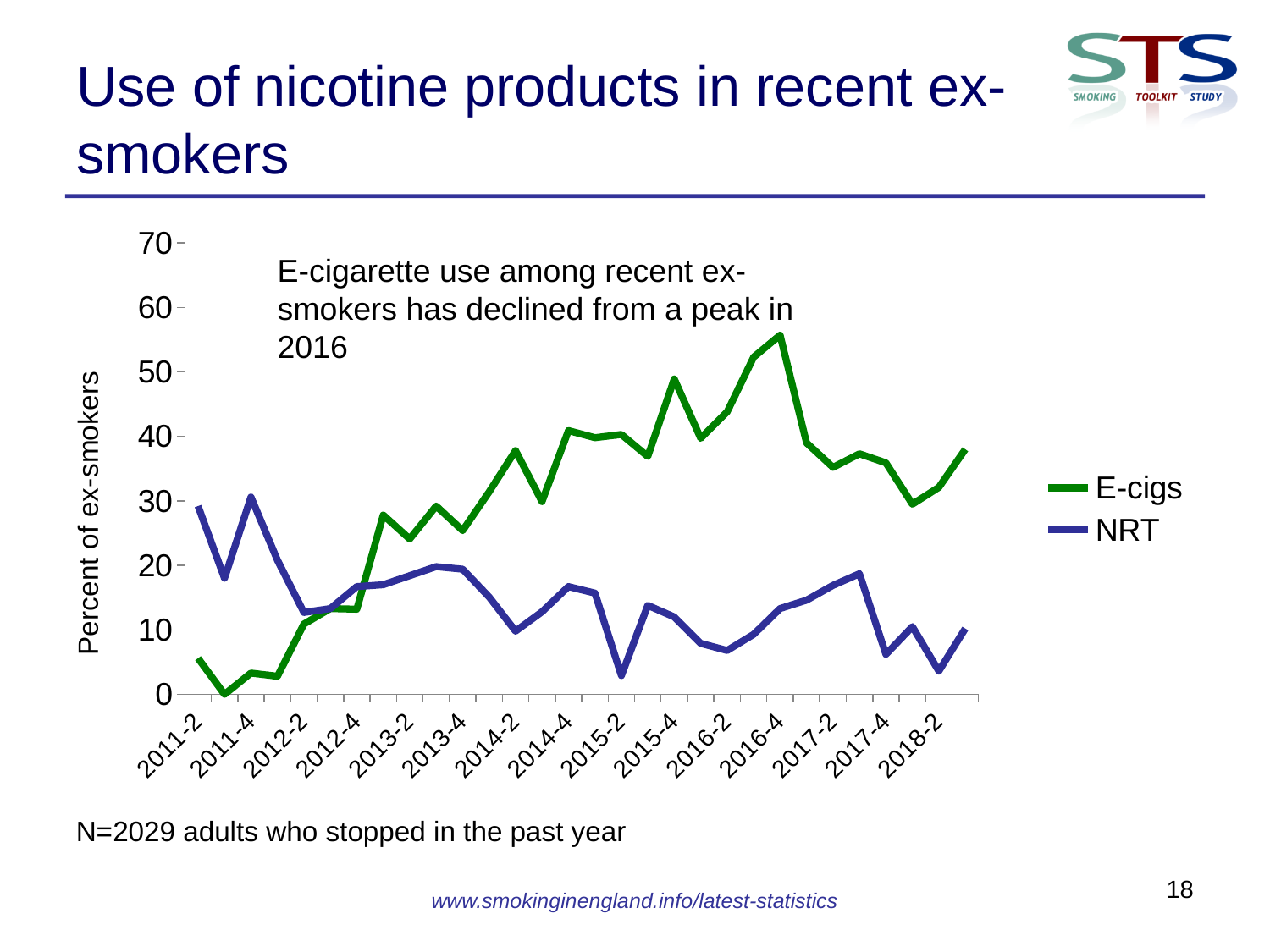

# Use of nicotine products in recent ex-smokers

### Chart

| Category | E-cigs | NRT |
|---|---|---|
| 2011-2 | 5.6 | 29.2 |
| 2011-3 | 0.0 | 18.0 |
| 2011-4 | 3.3 | 30.6 |
| 2012-1 | 2.8 | 20.8 |
| 2012-2 | 10.9 | 12.7 |
| 2012-3 | 13.3 | 13.3 |
| 2012-4 | 13.2 | 16.7 |
| 2013-1 | 27.8 | 17.0 |
| 2013-2 | 24.1 | 18.4 |
| 2013-3 | 29.2 | 19.8 |
| 2013-4 | 25.4 | 19.4 |
| 2014-1 | 31.4 | 15.1 |
| 2014-2 | 37.8 | 9.8 |
| 2014-3 | 29.9 | 12.8 |
| 2014-4 | 40.9 | 16.7 |
| 2015-1 | 39.8 | 15.7 |
| 2015-2 | 40.3 | 2.9 |
| 2015-3 | 36.9 | 13.8 |
| 2015-4 | 48.9 | 12.0 |
| 2016-1 | 39.7 | 7.9 |
| 2016-2 | 43.8 | 6.8 |
| 2016-3 | 52.3 | 9.3 |
| 2016-4 | 55.7 | 13.3 |
| 2017-1 | 39.0 | 14.6 |
| 2017-2 | 35.2 | 16.9 |
| 2017-3 | 37.3 | 18.7 |
| 2017-4 | 35.9 | 6.2 |
| 2018-1 | 29.5 | 10.5 |
| 2018-2 | 32.1 | 3.6 |
| 2018-3 | 38.0 | 10.2 |
E-cigarette use among recent ex-smokers has declined from a peak in 2016
N=2029 adults who stopped in the past year
18